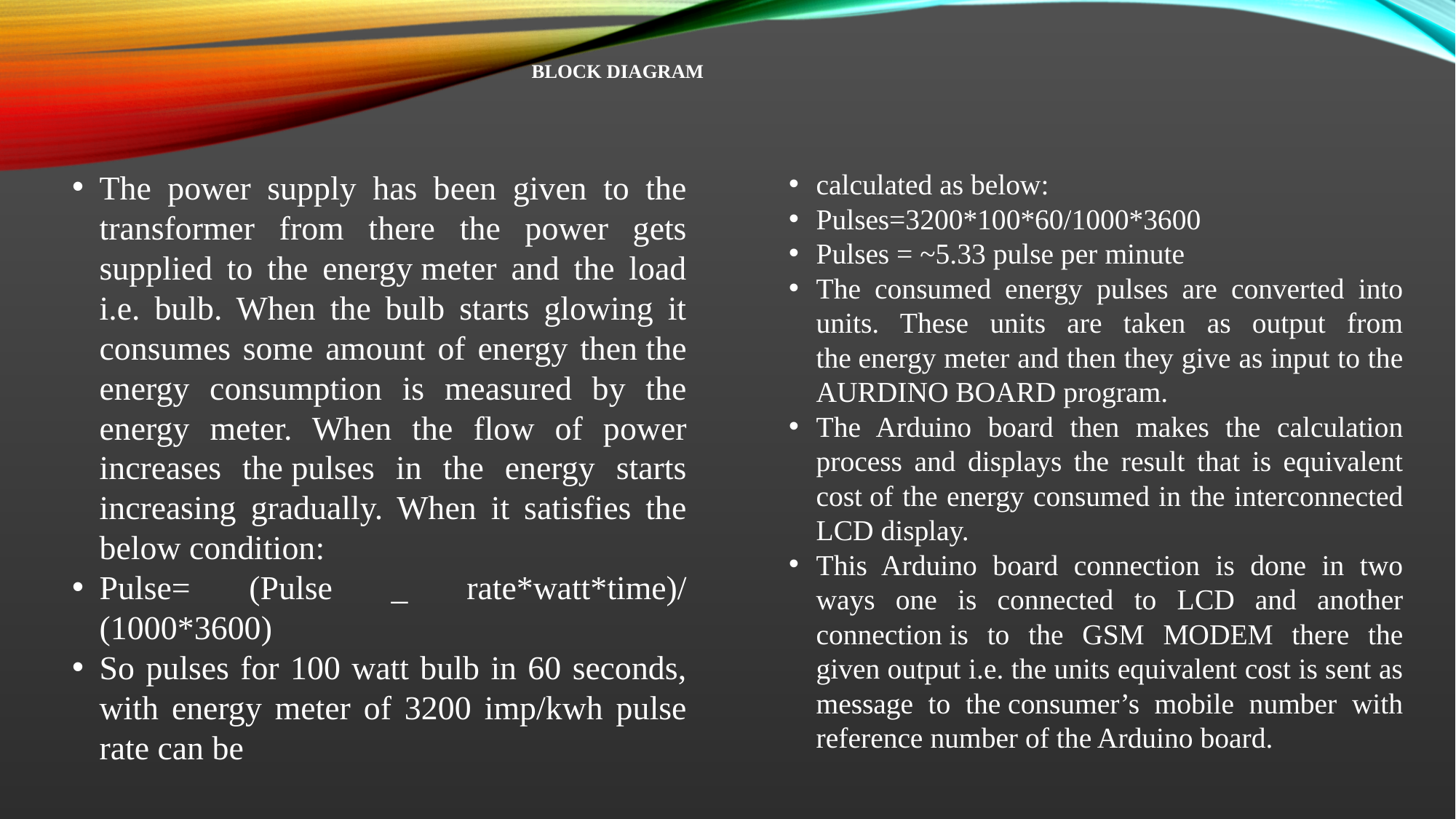

# BLOCK DIAGRAM
calculated as below:
Pulses=3200*100*60/1000*3600
Pulses = ~5.33 pulse per minute
The consumed energy pulses are converted into units. These units are taken as output from the energy meter and then they give as input to the AURDINO BOARD program.
The Arduino board then makes the calculation process and displays the result that is equivalent cost of the energy consumed in the interconnected LCD display.
This Arduino board connection is done in two ways one is connected to LCD and another connection is to the GSM MODEM there the given output i.e. the units equivalent cost is sent as message to the consumer’s mobile number with reference number of the Arduino board.

The power supply has been given to the transformer from there the power gets supplied to the energy meter and the load i.e. bulb. When the bulb starts glowing it consumes some amount of energy then the energy consumption is measured by the energy meter. When the flow of power increases the pulses in the energy starts increasing gradually. When it satisfies the below condition:
Pulse= (Pulse _ rate*watt*time)/ (1000*3600)
So pulses for 100 watt bulb in 60 seconds, with energy meter of 3200 imp/kwh pulse rate can be